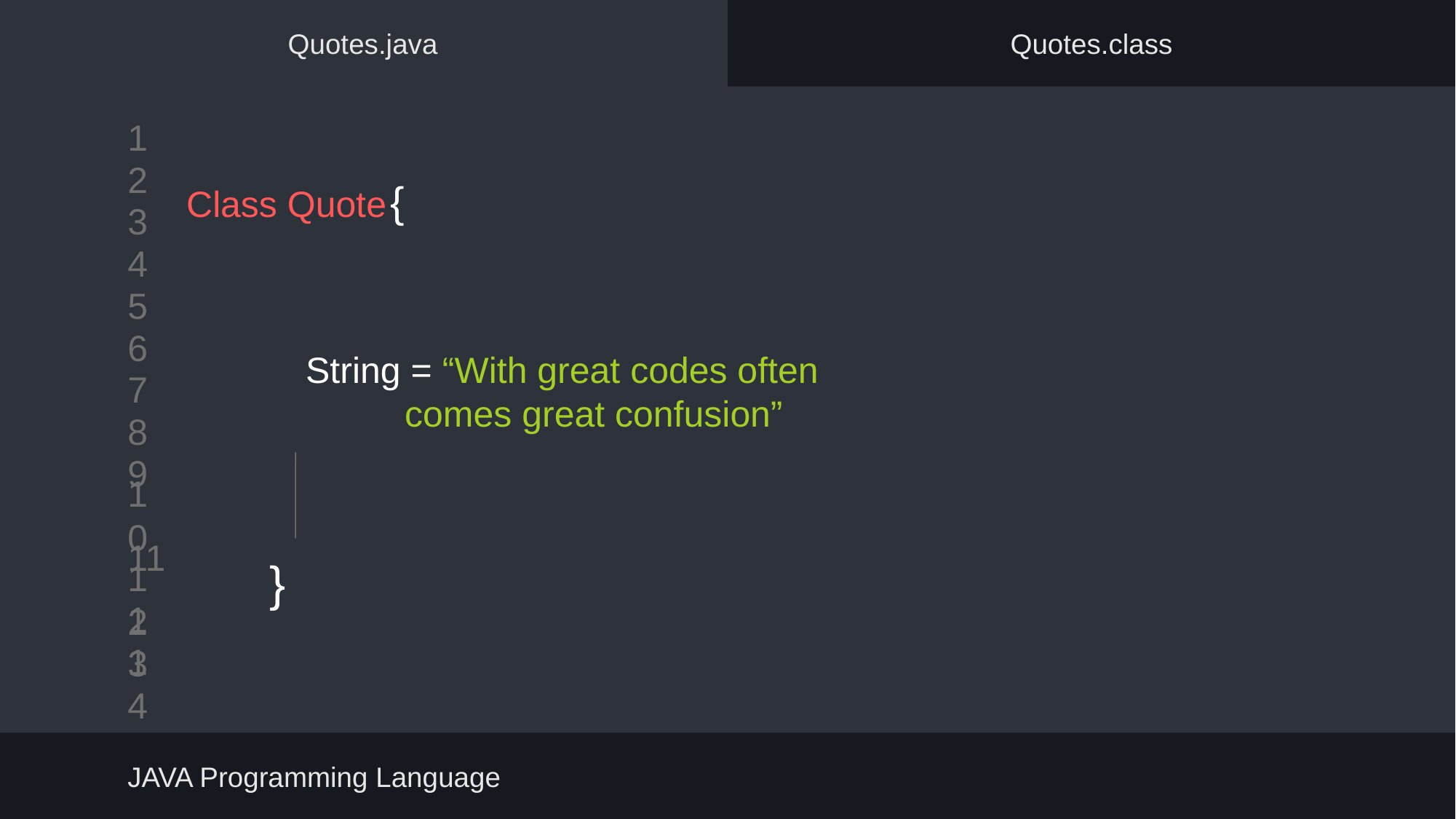

Quotes.java
Quotes.class
# Class Quote { String = “With great codes often comes great confusion”
}
JAVA Programming Language